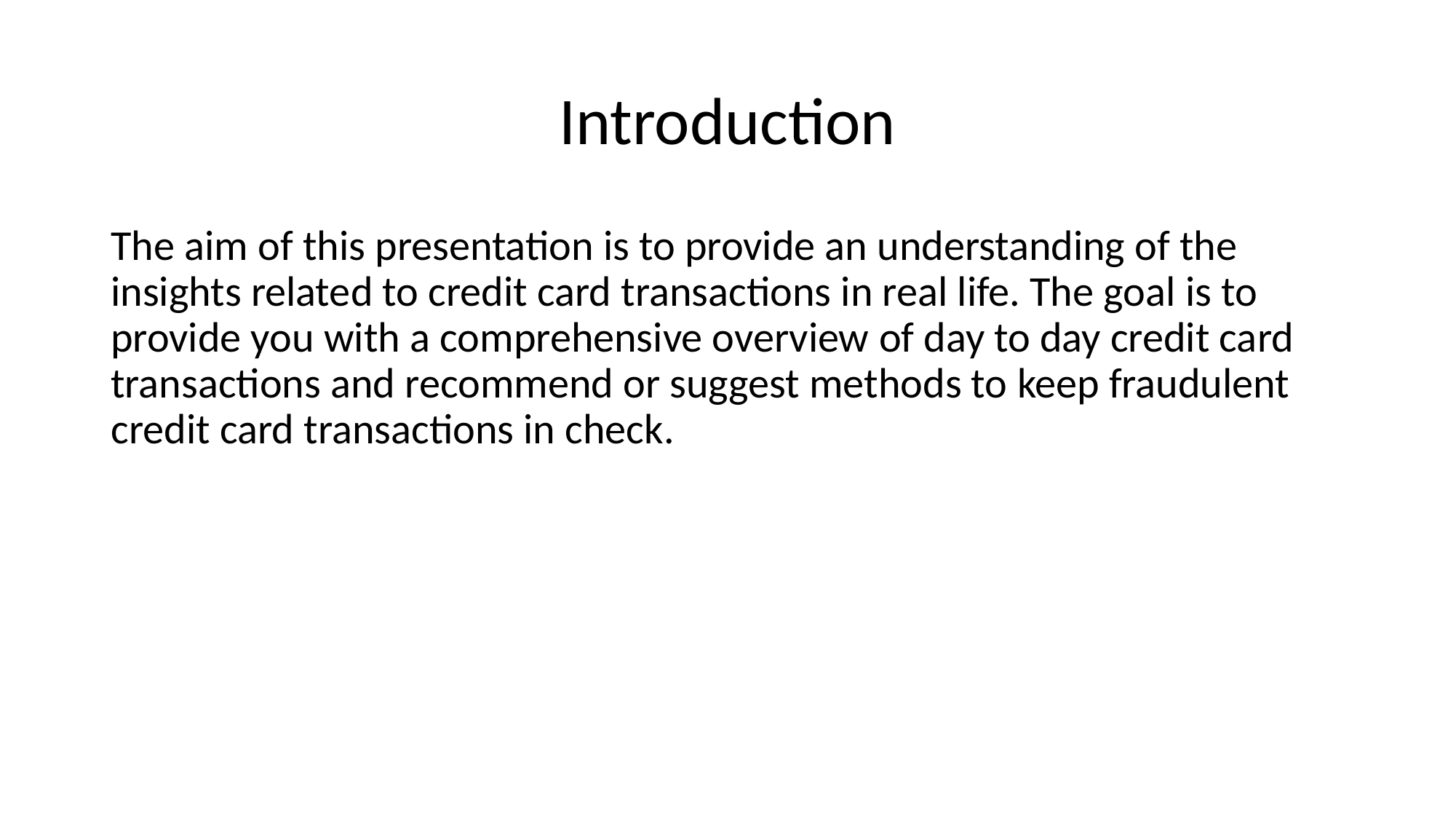

# Introduction
The aim of this presentation is to provide an understanding of the insights related to credit card transactions in real life. The goal is to provide you with a comprehensive overview of day to day credit card transactions and recommend or suggest methods to keep fraudulent credit card transactions in check.